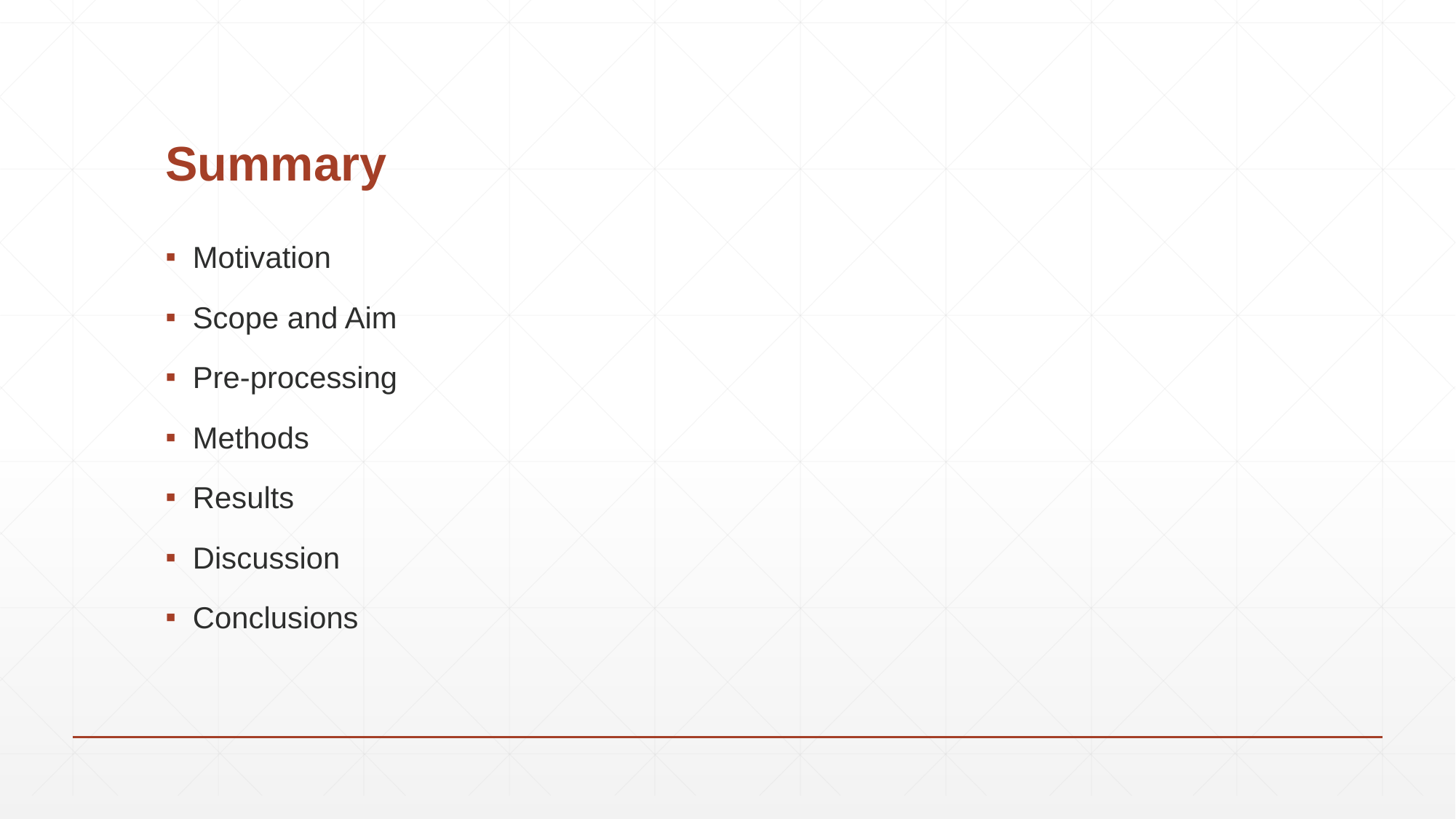

# Summary
Motivation
Scope and Aim
Pre-processing
Methods
Results
Discussion
Conclusions